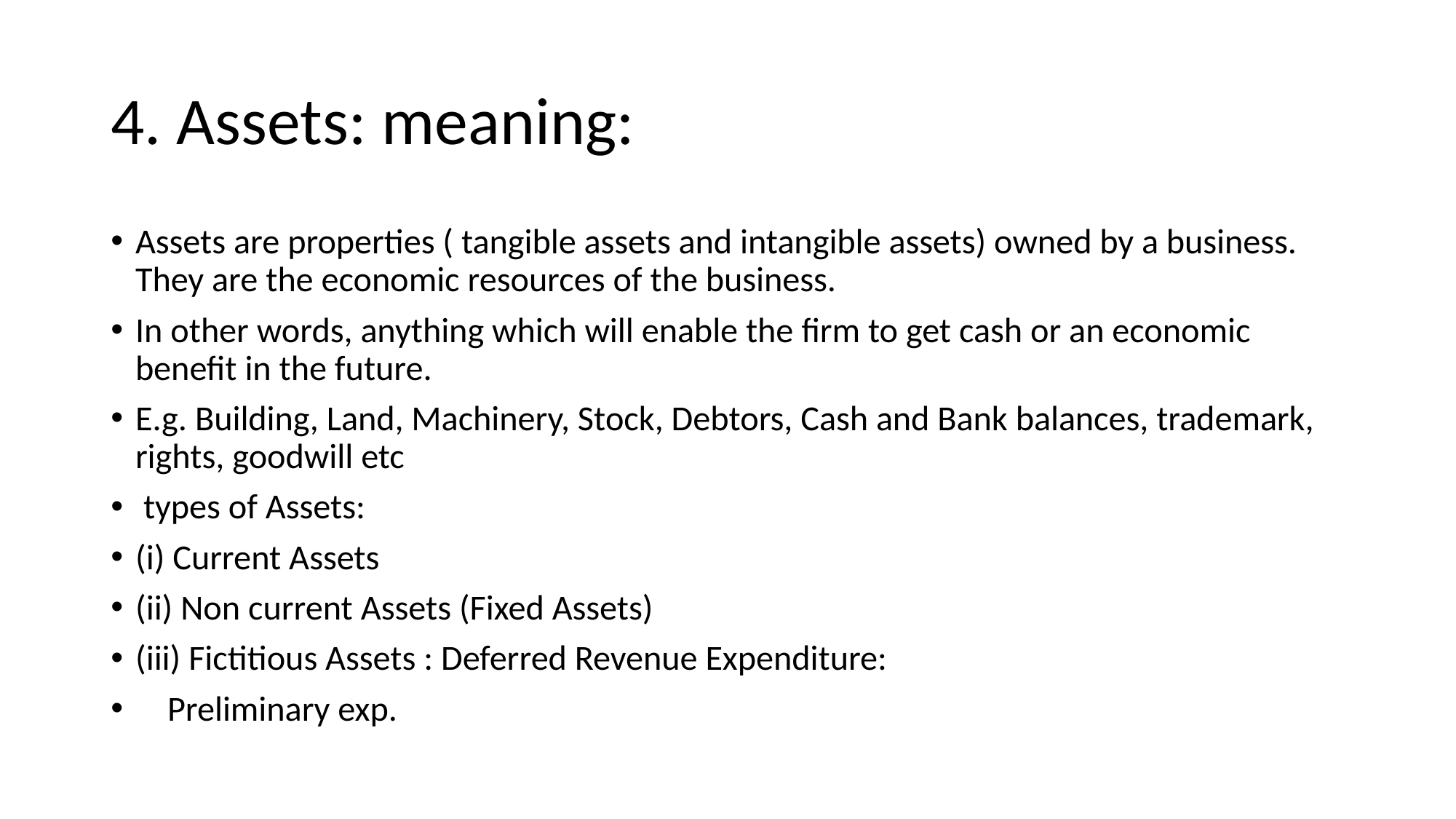

# 4. Assets: meaning:
Assets are properties ( tangible assets and intangible assets) owned by a business. They are the economic resources of the business.
In other words, anything which will enable the firm to get cash or an economic benefit in the future.
E.g. Building, Land, Machinery, Stock, Debtors, Cash and Bank balances, trademark, rights, goodwill etc
 types of Assets:
(i) Current Assets
(ii) Non current Assets (Fixed Assets)
(iii) Fictitious Assets : Deferred Revenue Expenditure:
    Preliminary exp.